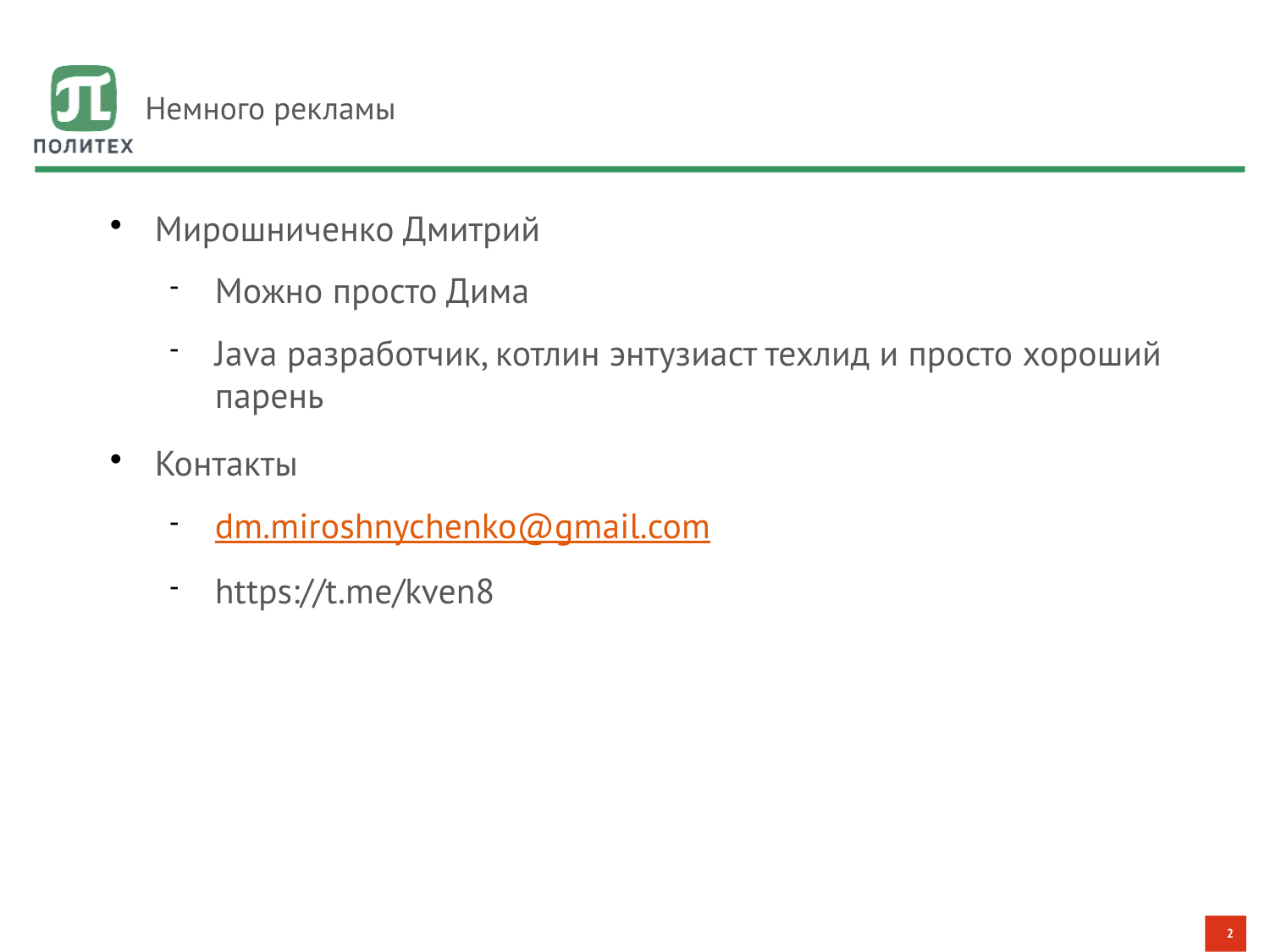

# Немного рекламы
Мирошниченко Дмитрий
Можно просто Дима
Java разработчик, котлин энтузиаст техлид и просто хороший парень
Контакты
dm.miroshnychenko@gmail.com
https://t.me/kven8
2